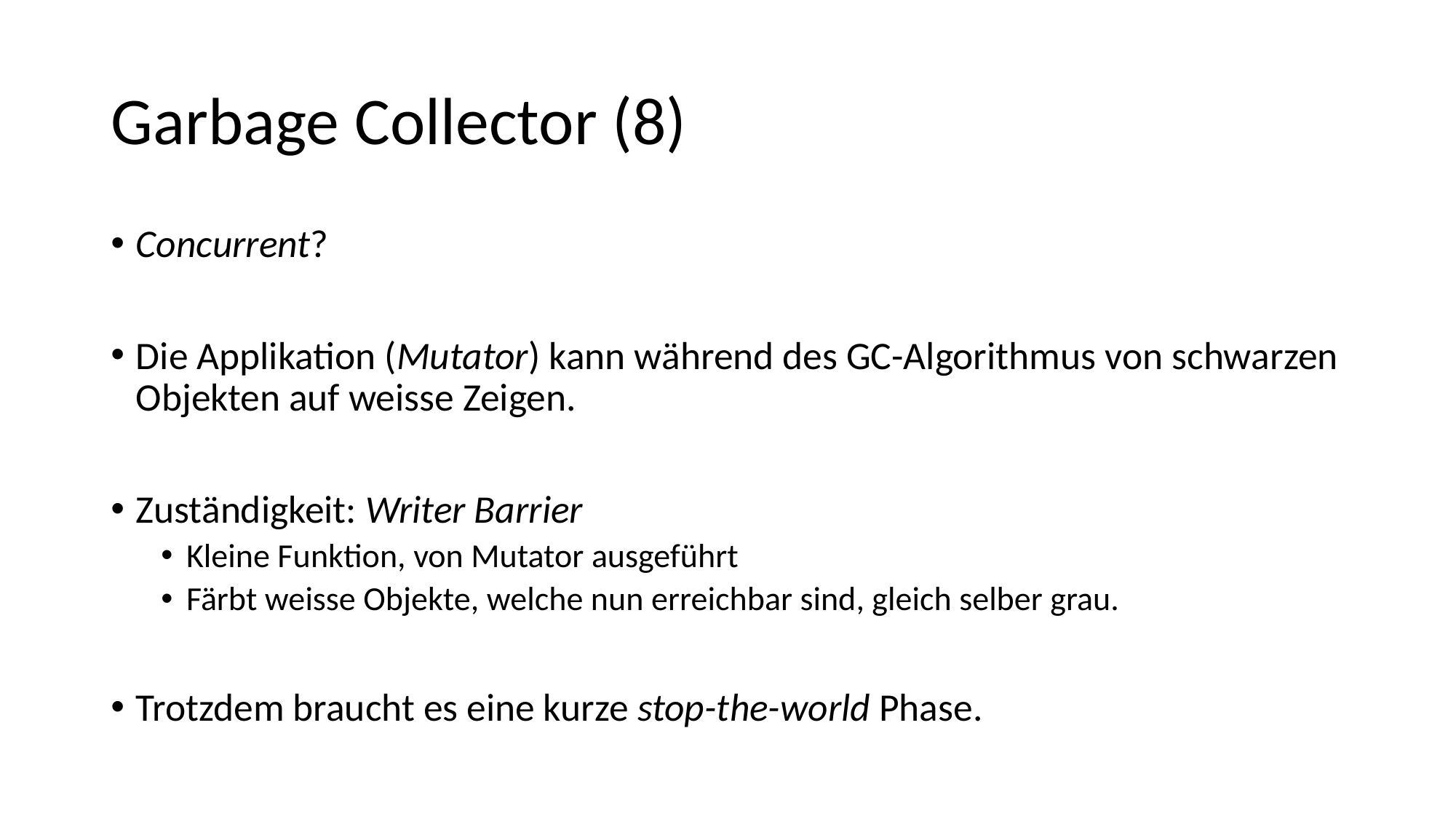

# Garbage Collector (8)
Concurrent?

Die Applikation (Mutator) kann während des GC-Algorithmus von schwarzen Objekten auf weisse Zeigen.

Zuständigkeit: Writer Barrier
Kleine Funktion, von Mutator ausgeführt
Färbt weisse Objekte, welche nun erreichbar sind, gleich selber grau.

Trotzdem braucht es eine kurze stop-the-world Phase.